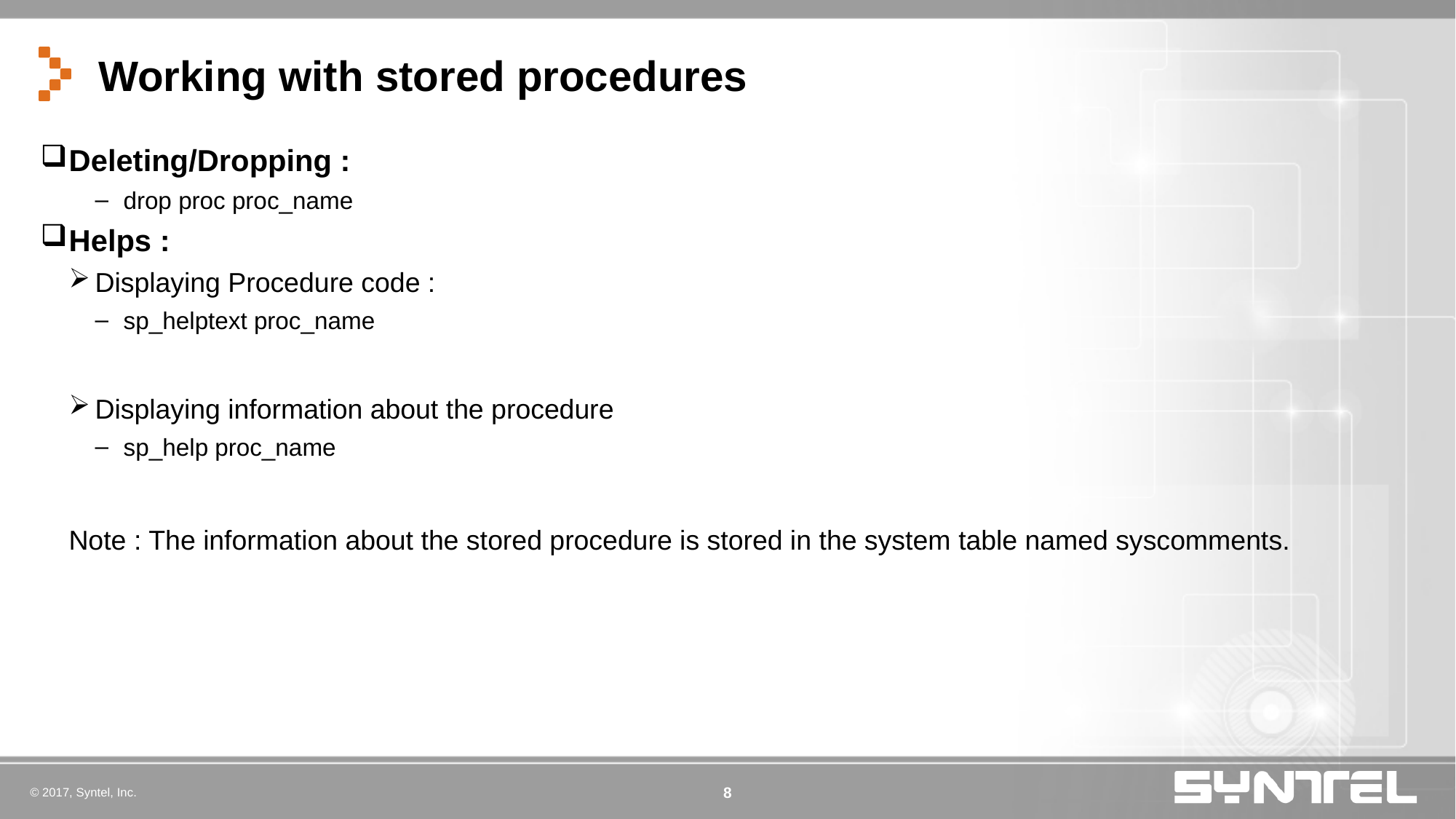

# Working with stored procedures
Deleting/Dropping :
drop proc proc_name
Helps :
Displaying Procedure code :
sp_helptext proc_name

Displaying information about the procedure
sp_help proc_name

Note : The information about the stored procedure is stored in the system table named syscomments.